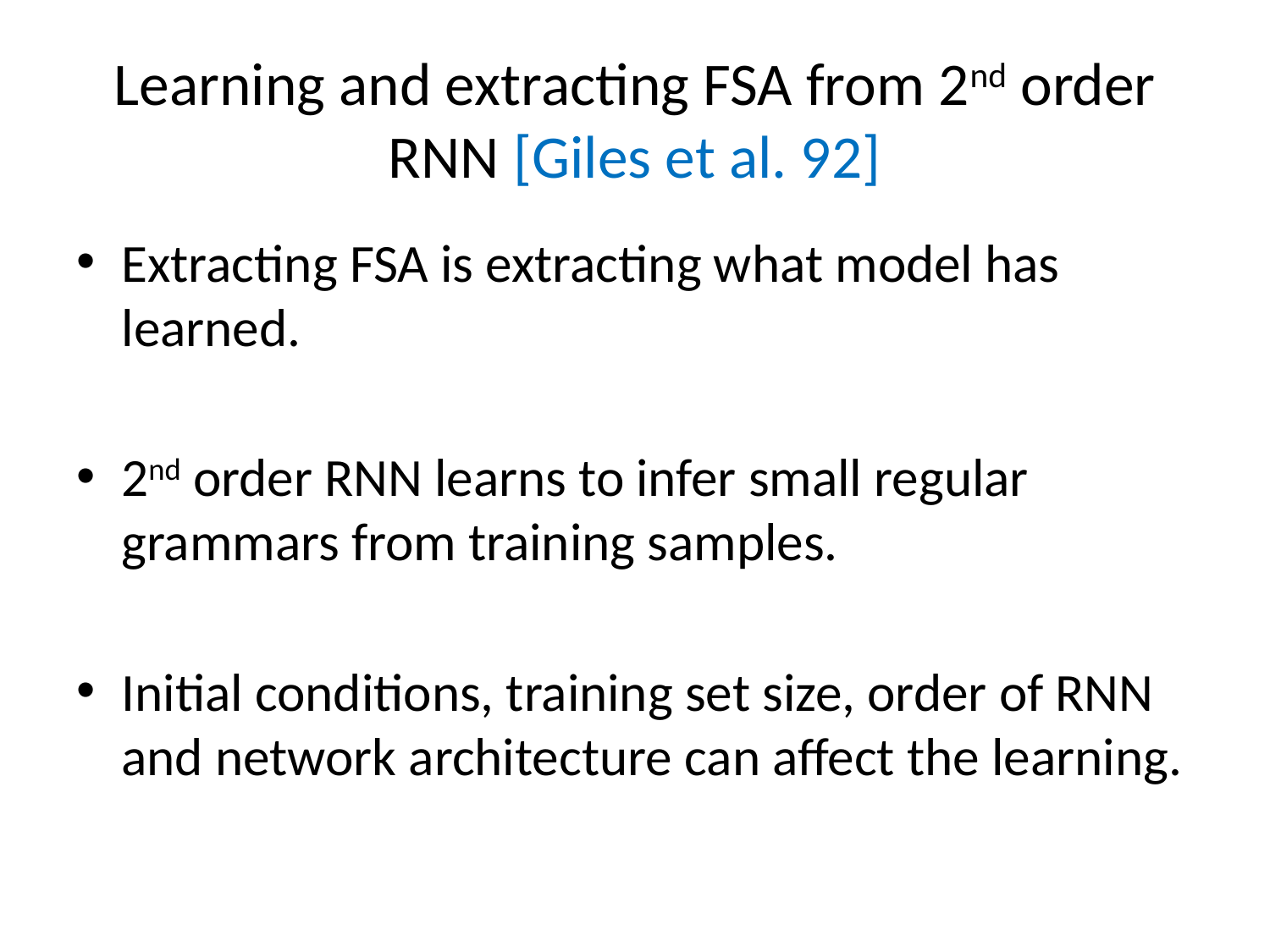

# Learning and extracting FSA from 2nd order RNN [Giles et al. 92]
Extracting FSA is extracting what model has learned.

2nd order RNN learns to infer small regular grammars from training samples.

Initial conditions, training set size, order of RNN and network architecture can affect the learning.